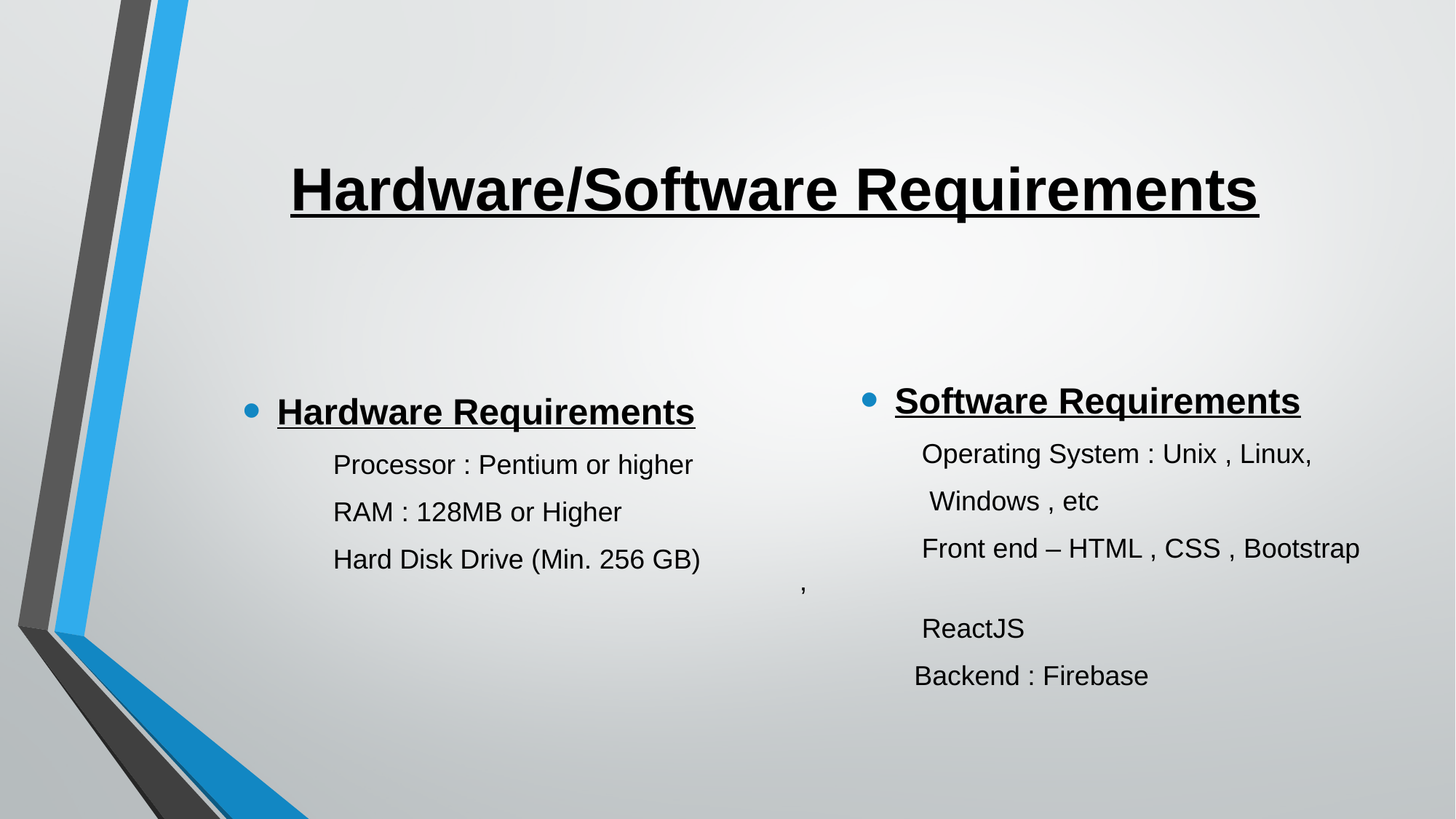

# Hardware/Software Requirements
Hardware Requirements
                   Processor : Pentium or higher
                   RAM : 128MB or Higher
                   Hard Disk Drive (Min. 256 GB)

Software Requirements
                Operating System : Unix , Linux,
                 Windows , etc
                Front end – HTML , CSS , Bootstrap ,
                ReactJS
               Backend : Firebase